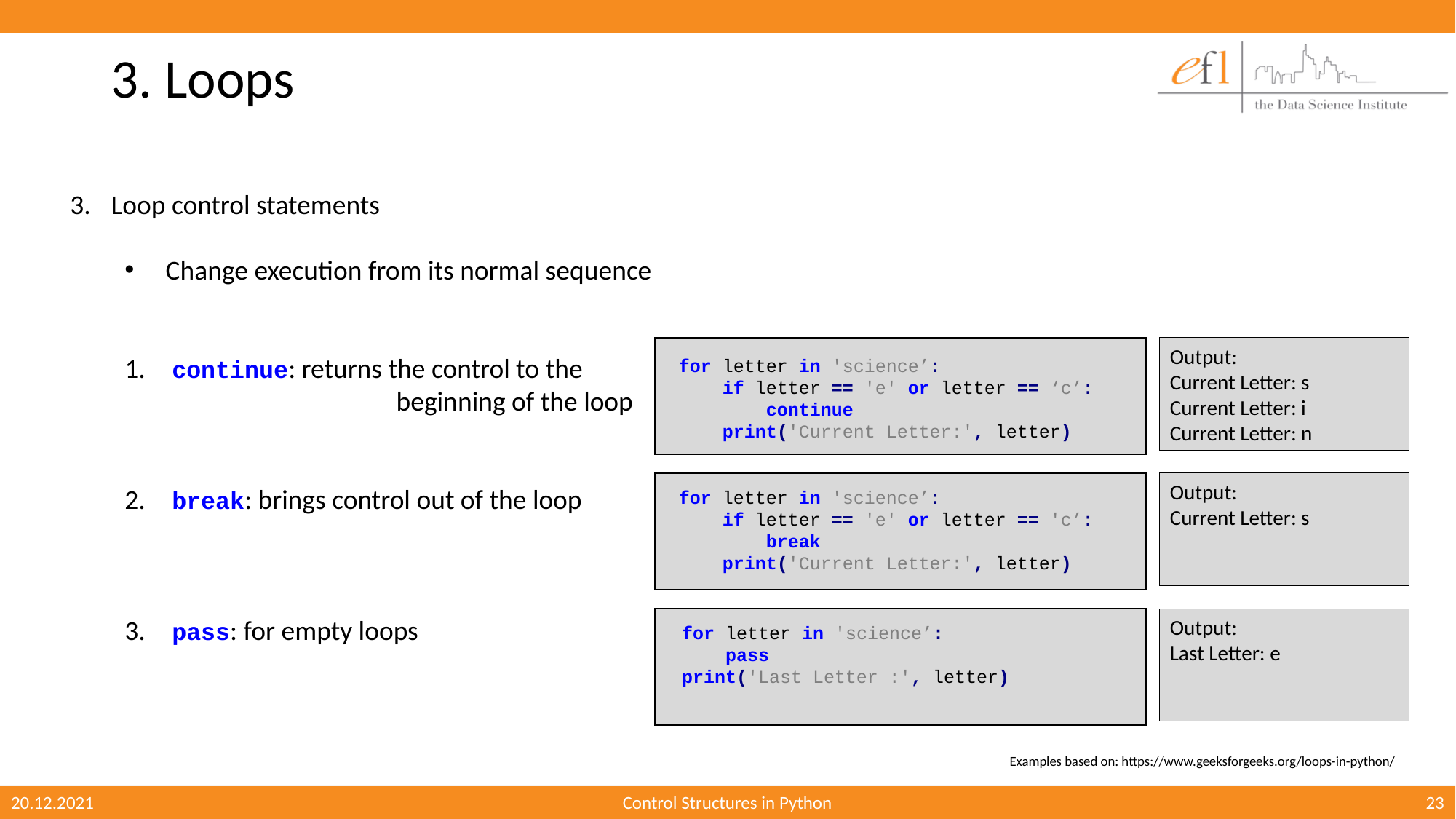

# 3. Loops
Loop control statements

Change execution from its normal sequence

 continue: returns the control to the 			  beginning of the loop

 break: brings control out of the loop

 pass: for empty loops

Output:
Current Letter: s
Current Letter: i
Current Letter: n
for letter in 'science’:
    if letter == 'e' or letter == ‘c’:
        continue
    print('Current Letter:', letter)

Output:
Current Letter: s

for letter in 'science’:
    if letter == 'e' or letter == 'c’:
        break
    print('Current Letter:', letter)

Output:
Last Letter: e

for letter in 'science’:
    pass
print('Last Letter :', letter)
Examples based on: https://www.geeksforgeeks.org/loops-in-python/

20.12.2021
Control Structures in Python
23